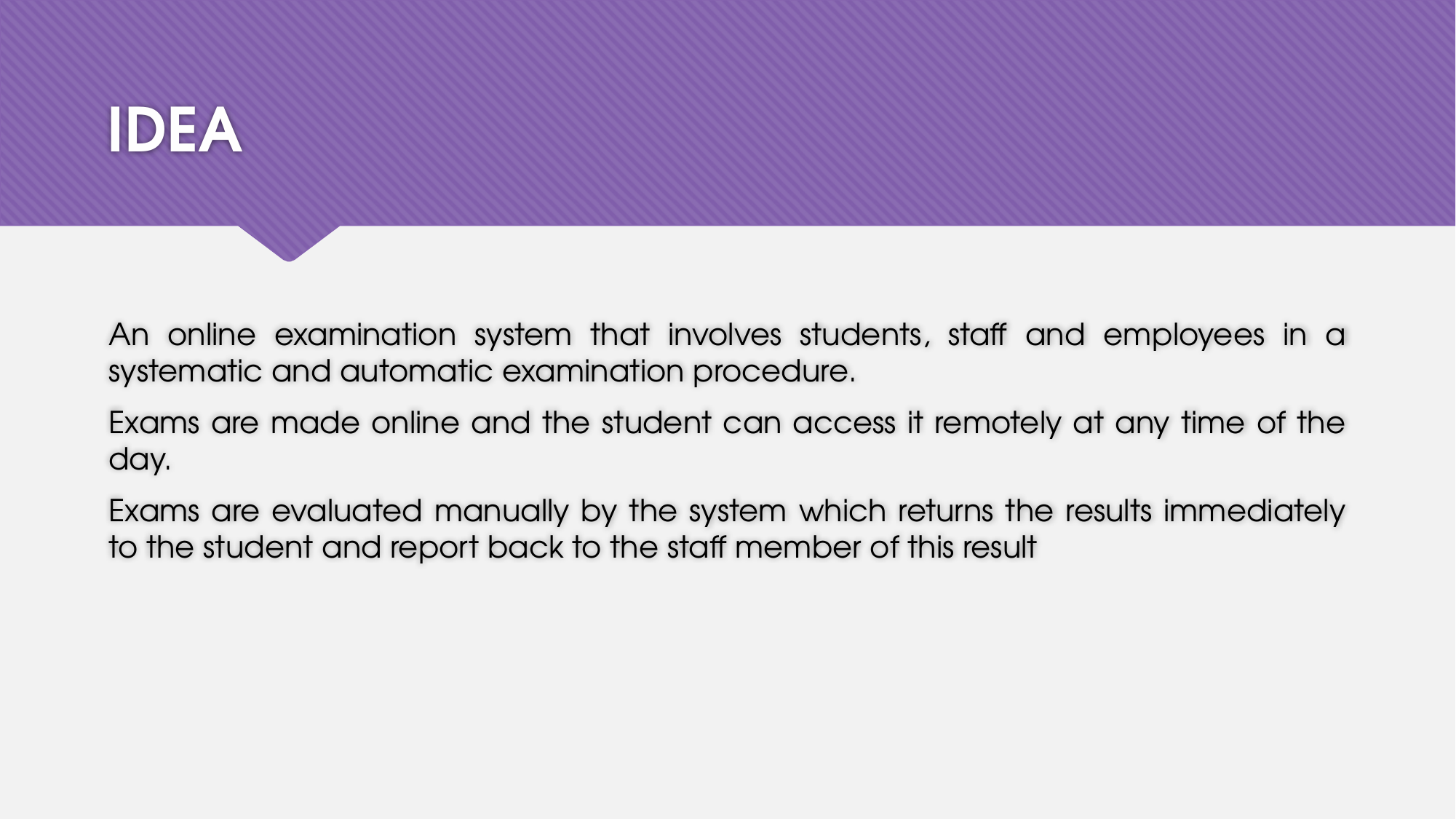

# IDEA
An online examination system that involves students, staff and employees in a systematic and automatic examination procedure.
Exams are made online and the student can access it remotely at any time of the day.
Exams are evaluated manually by the system which returns the results immediately to the student and report back to the staff member of this result